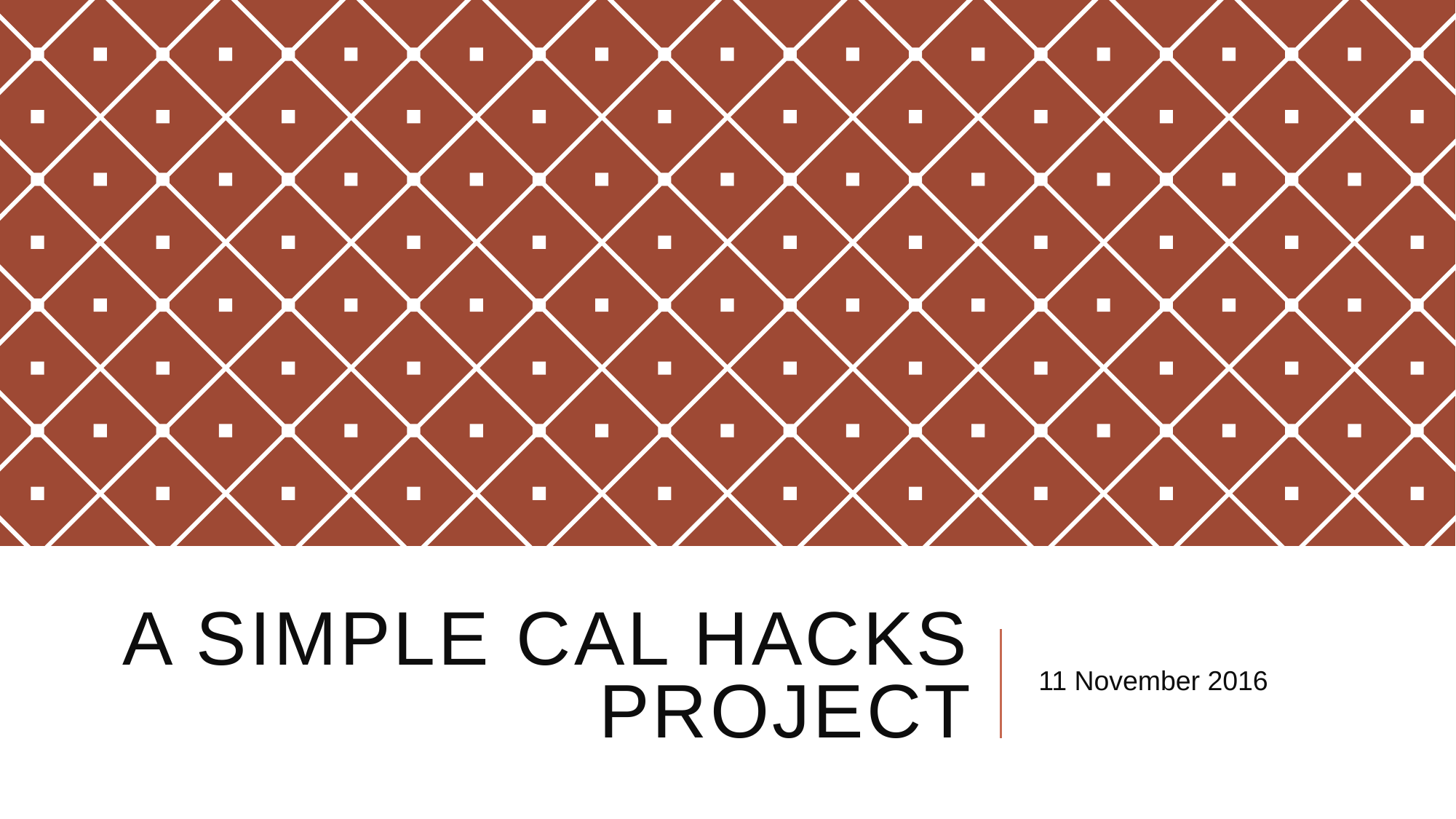

# a simple cal hacks project
11 November 2016